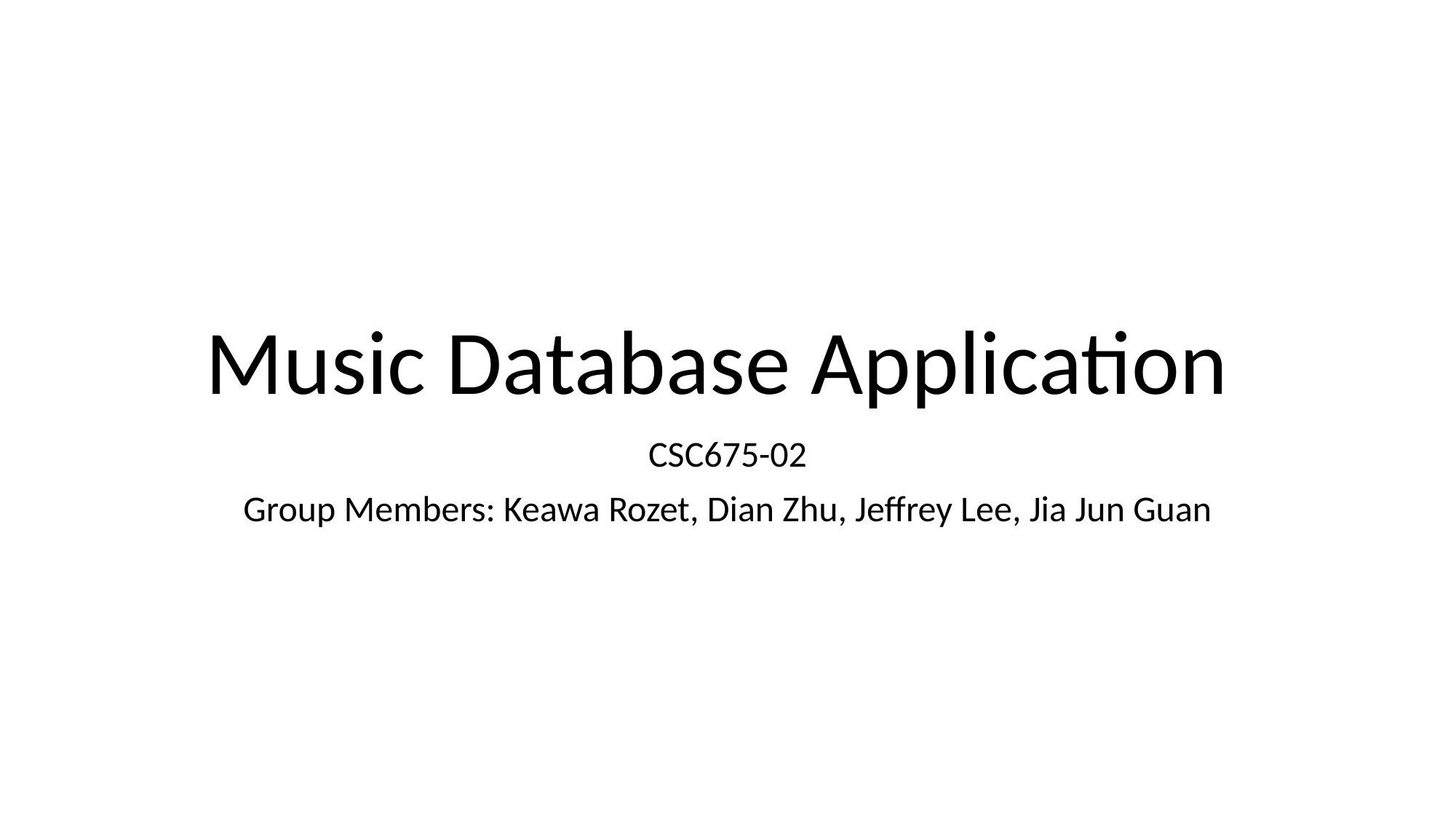

# Music Database Application
CSC675-02
Group Members: Keawa Rozet, Dian Zhu, Jeffrey Lee, Jia Jun Guan